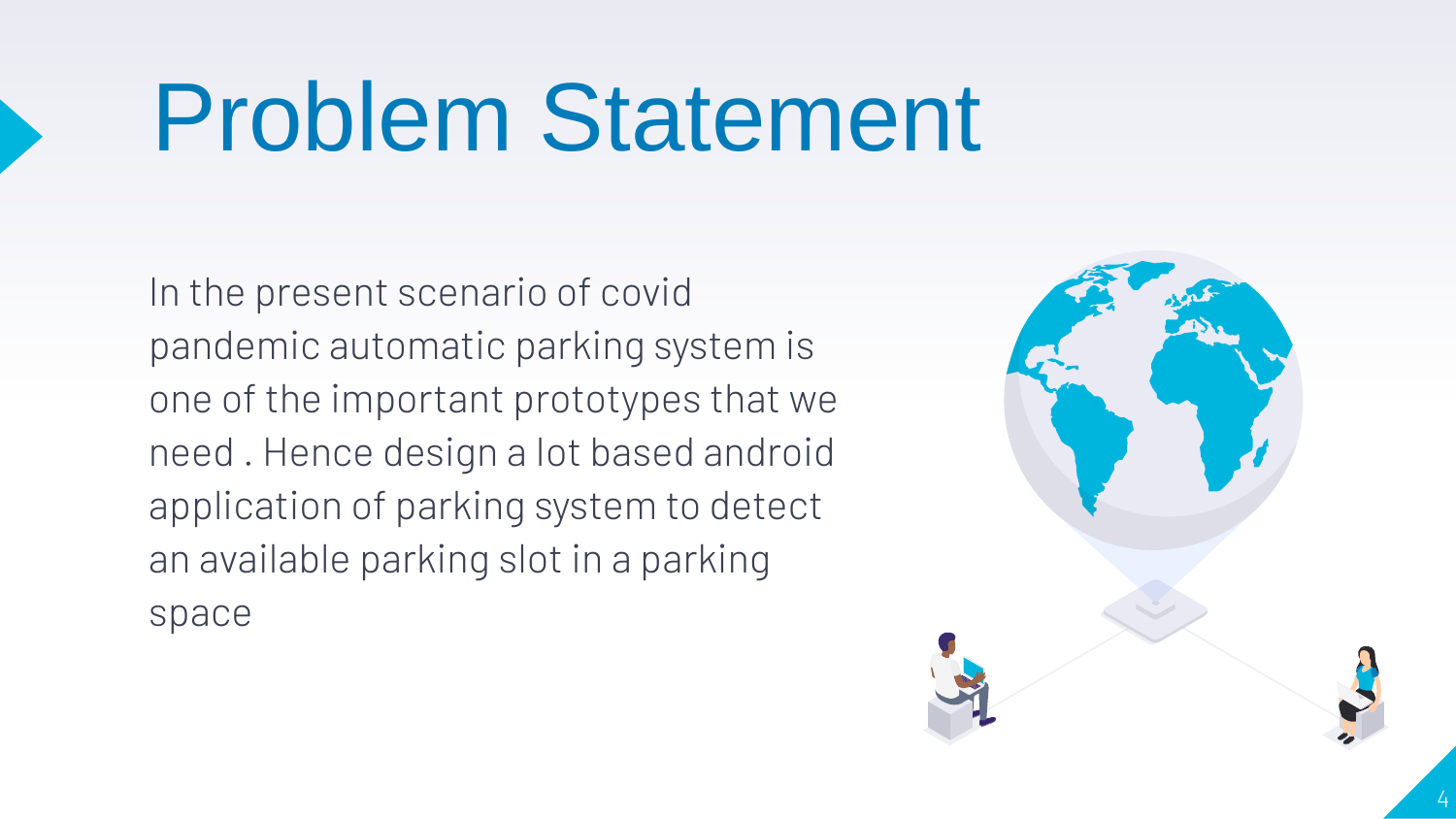

# Problem Statement

In the present scenario of covid pandemic automatic parking system is one of the important prototypes that we need . Hence design a Iot based android application of parking system to detect an available parking slot in a parking space
4